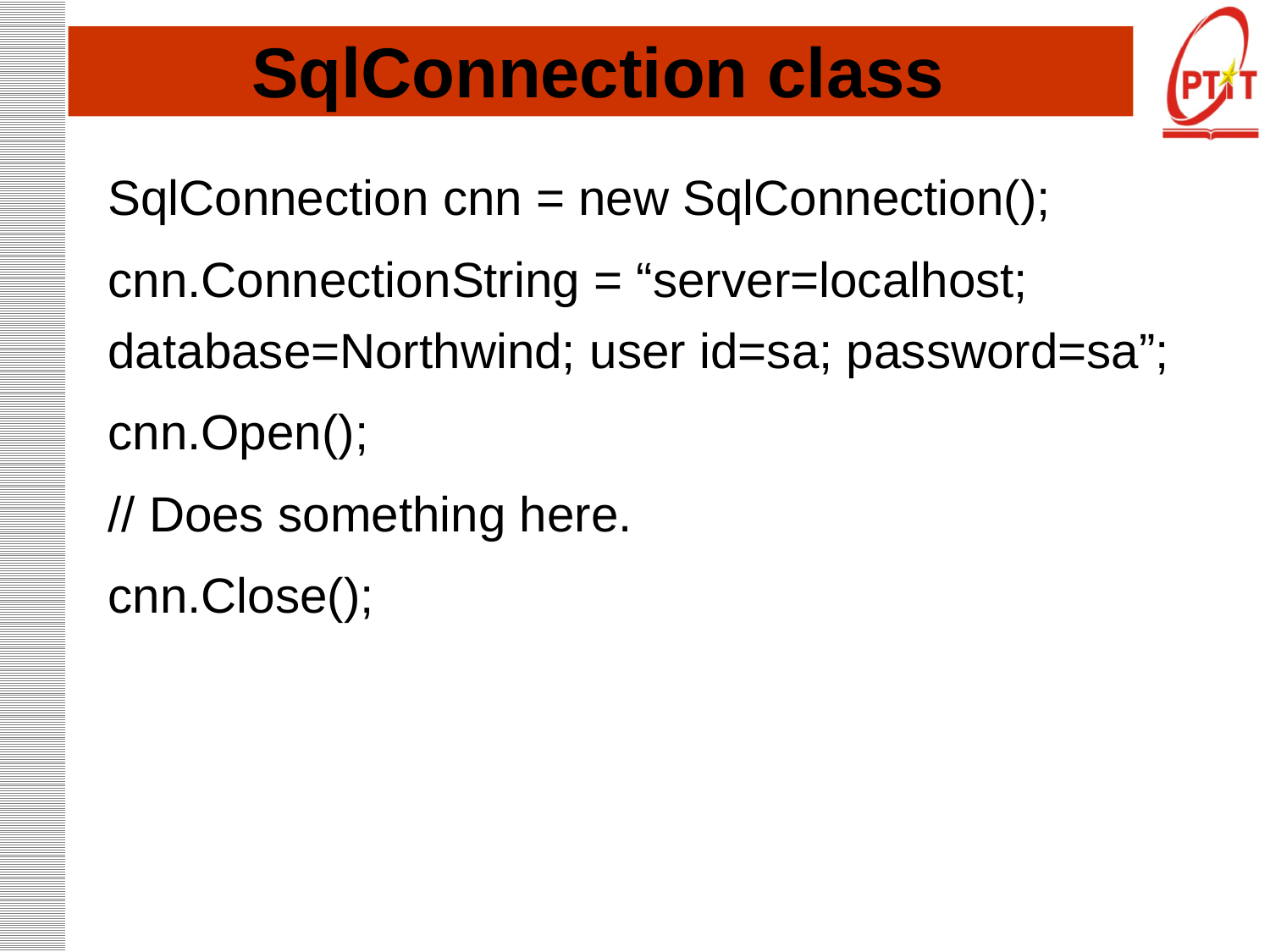

# SqlConnection class
SqlConnection cnn = new SqlConnection();
cnn.ConnectionString = “server=localhost; database=Northwind; user id=sa; password=sa”;
cnn.Open();
// Does something here.
cnn.Close();